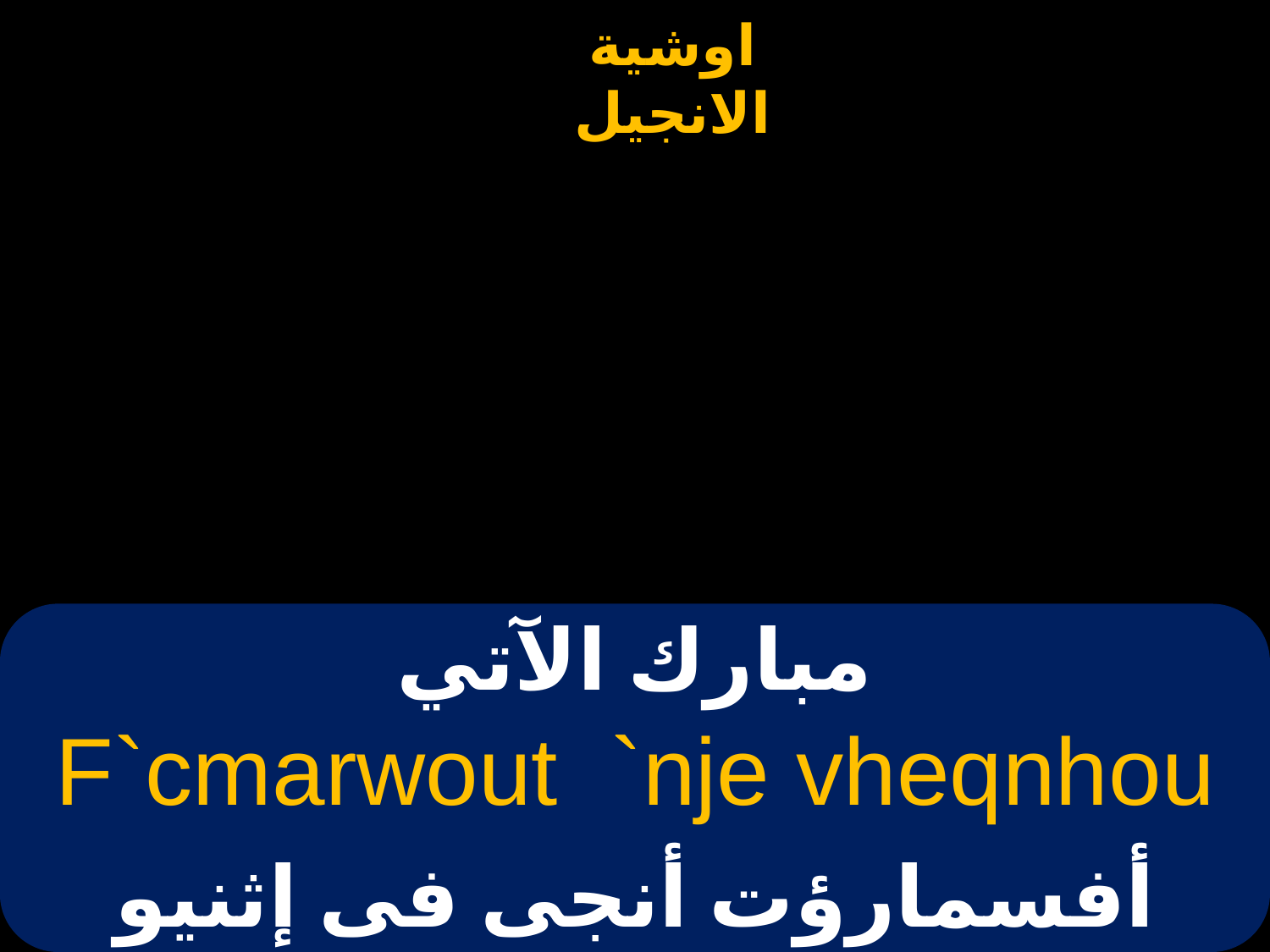

# مبارك الآتي
F`cmarwout  `nje vheqnhou
أفسمارؤت أنجى فى إثنيو